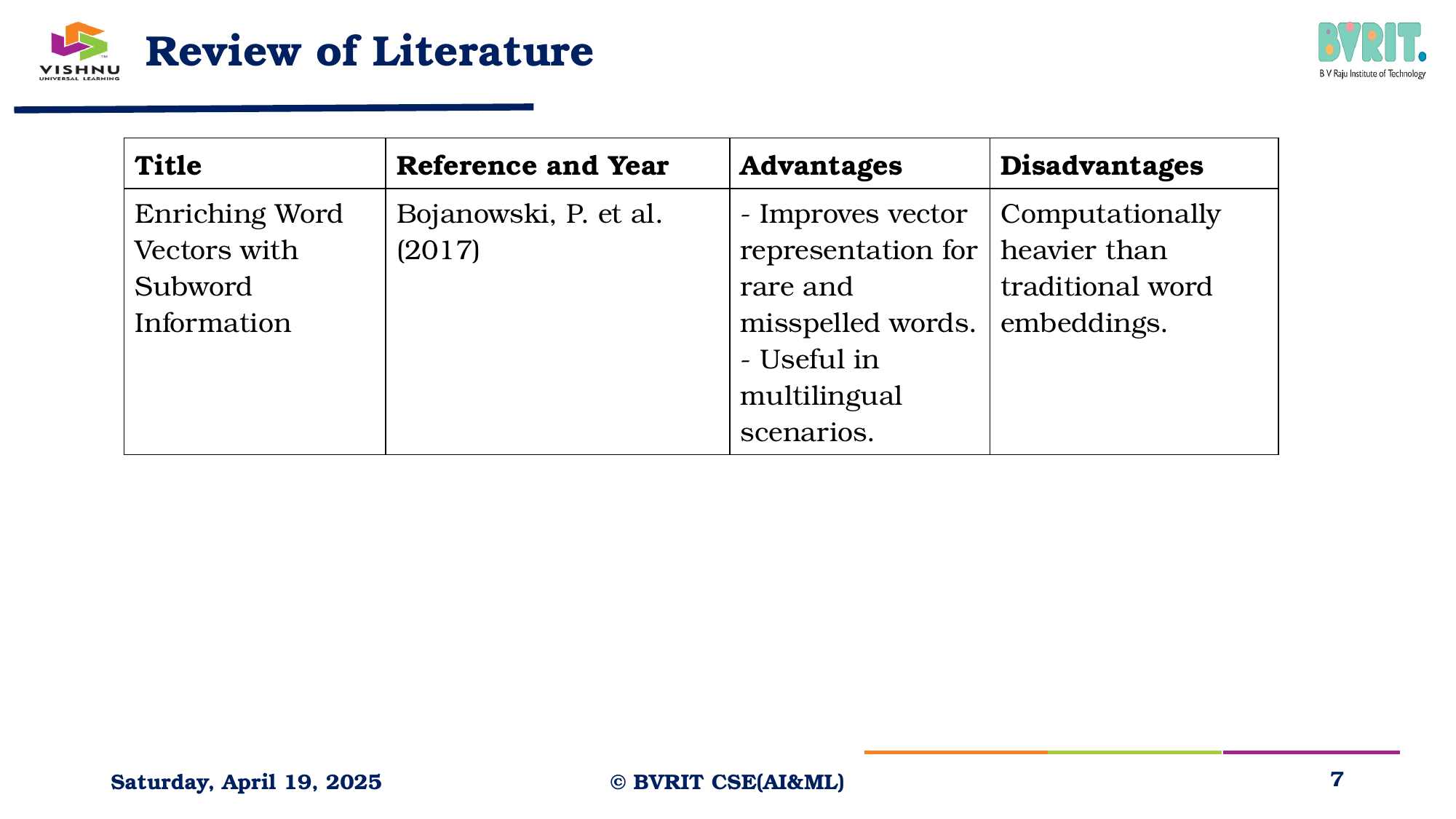

# Review of Literature
| Title | Reference and Year | Advantages | Disadvantages |
| --- | --- | --- | --- |
| Enriching Word Vectors with Subword Information | Bojanowski, P. et al. (2017) | - Improves vector representation for rare and misspelled words. - Useful in multilingual scenarios. | Computationally heavier than traditional word embeddings. |
Saturday, April 19, 2025
© BVRIT CSE(AI&ML)
7